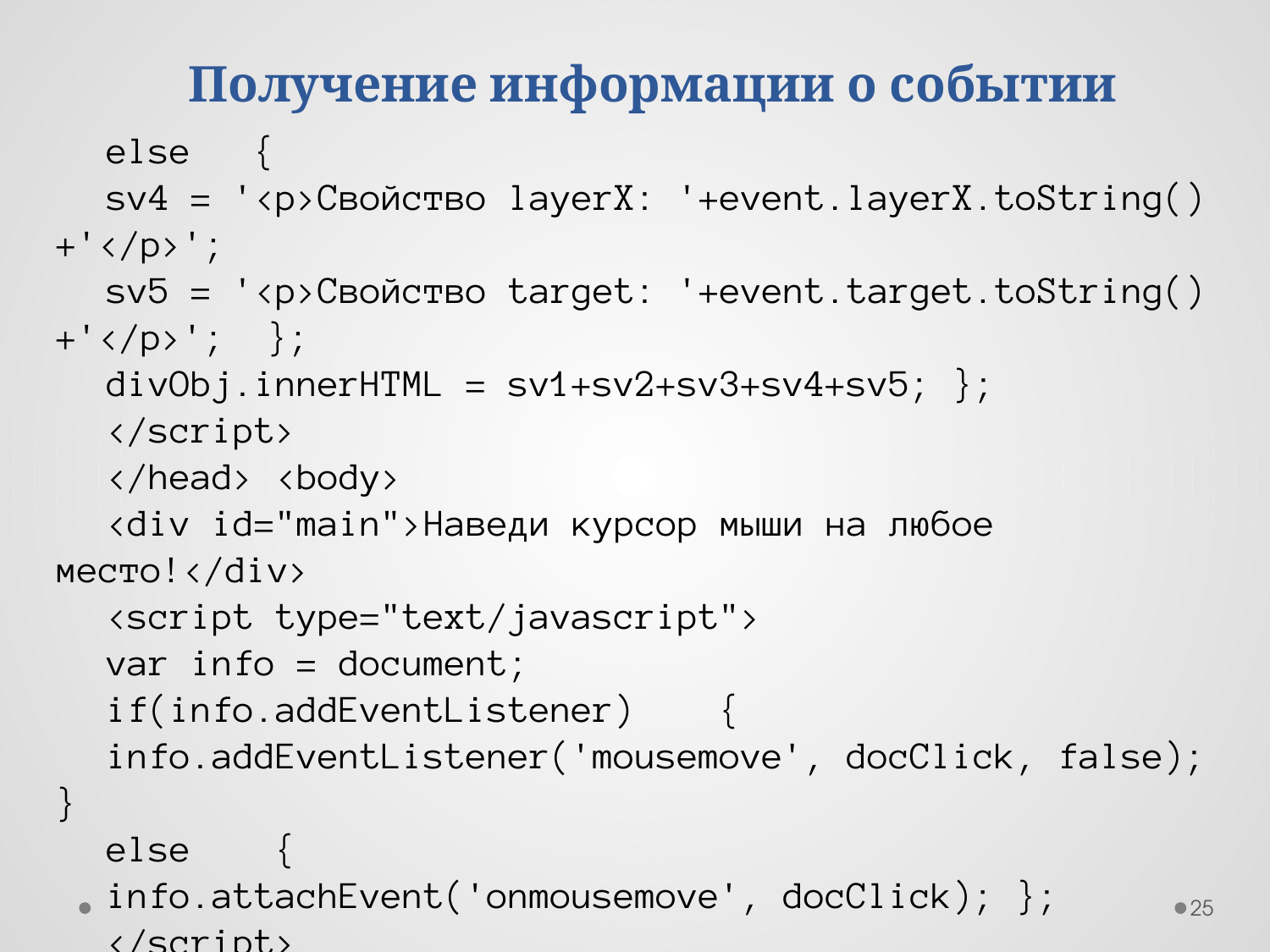

Получение информации о событии
else   {
sv4 = '<p>Свойство layerX: '+event.layerX.toString()+'</p>';
sv5 = '<p>Свойство target: '+event.target.toString()+'</p>';  };
divObj.innerHTML = sv1+sv2+sv3+sv4+sv5; };
</script>
</head> <body>
<div id="main">Наведи курсор мыши на любое место!</div>
<script type="text/javascript">
var info = document;
if(info.addEventListener)    {
info.addEventListener('mousemove', docClick, false); }
else    {
info.attachEvent('onmousemove', docClick); };
</script>
25